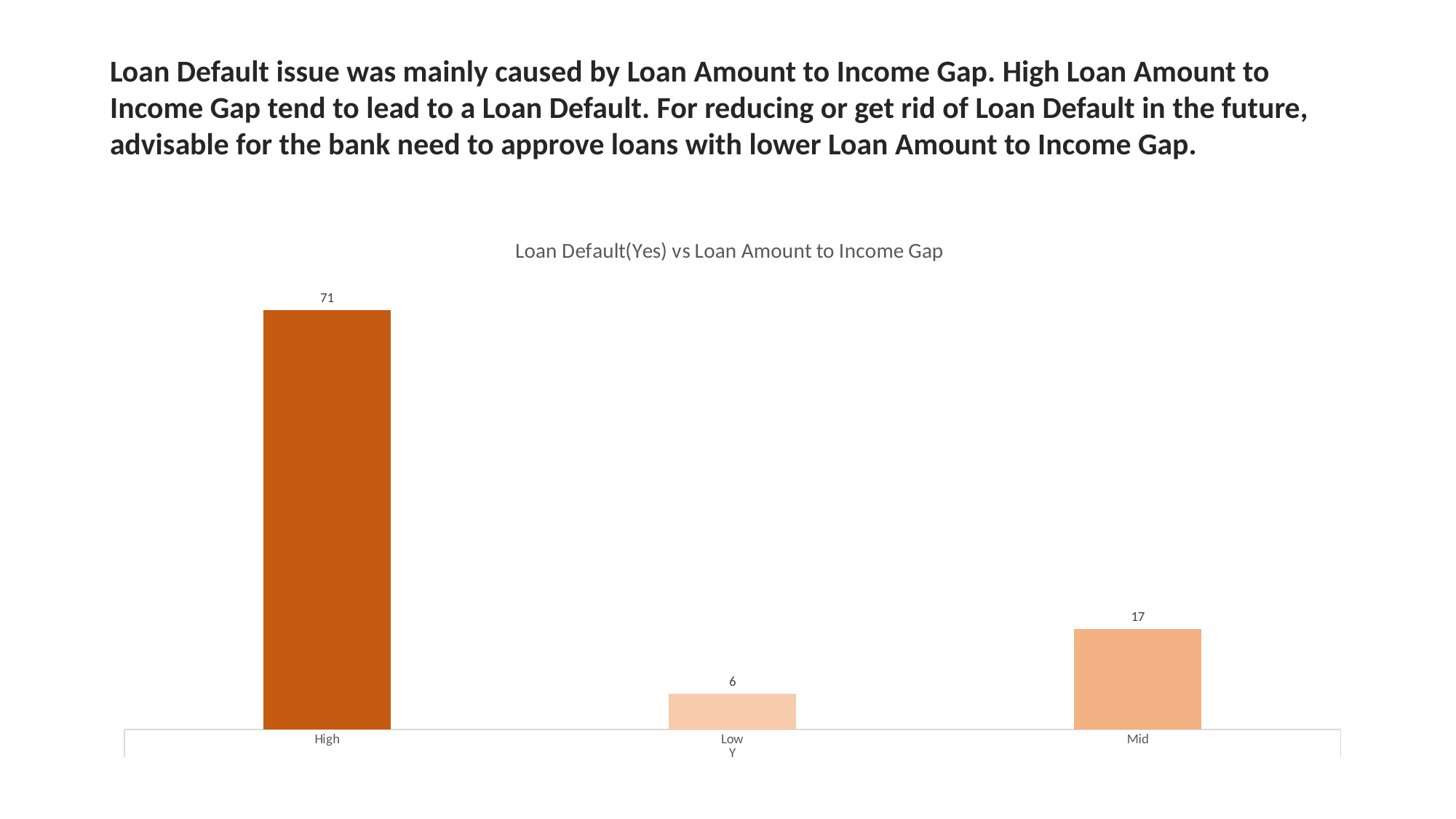

Loan Default issue was mainly caused by Loan Amount to Income Gap. High Loan Amount to Income Gap tend to lead to a Loan Default. For reducing or get rid of Loan Default in the future, advisable for the bank need to approve loans with lower Loan Amount to Income Gap.

### Chart: Loan Default(Yes) vs Loan Amount to Income Gap

| Category | Total |
|---|---|
| High | 71.0 |
| Low | 6.0 |
| Mid | 17.0 |